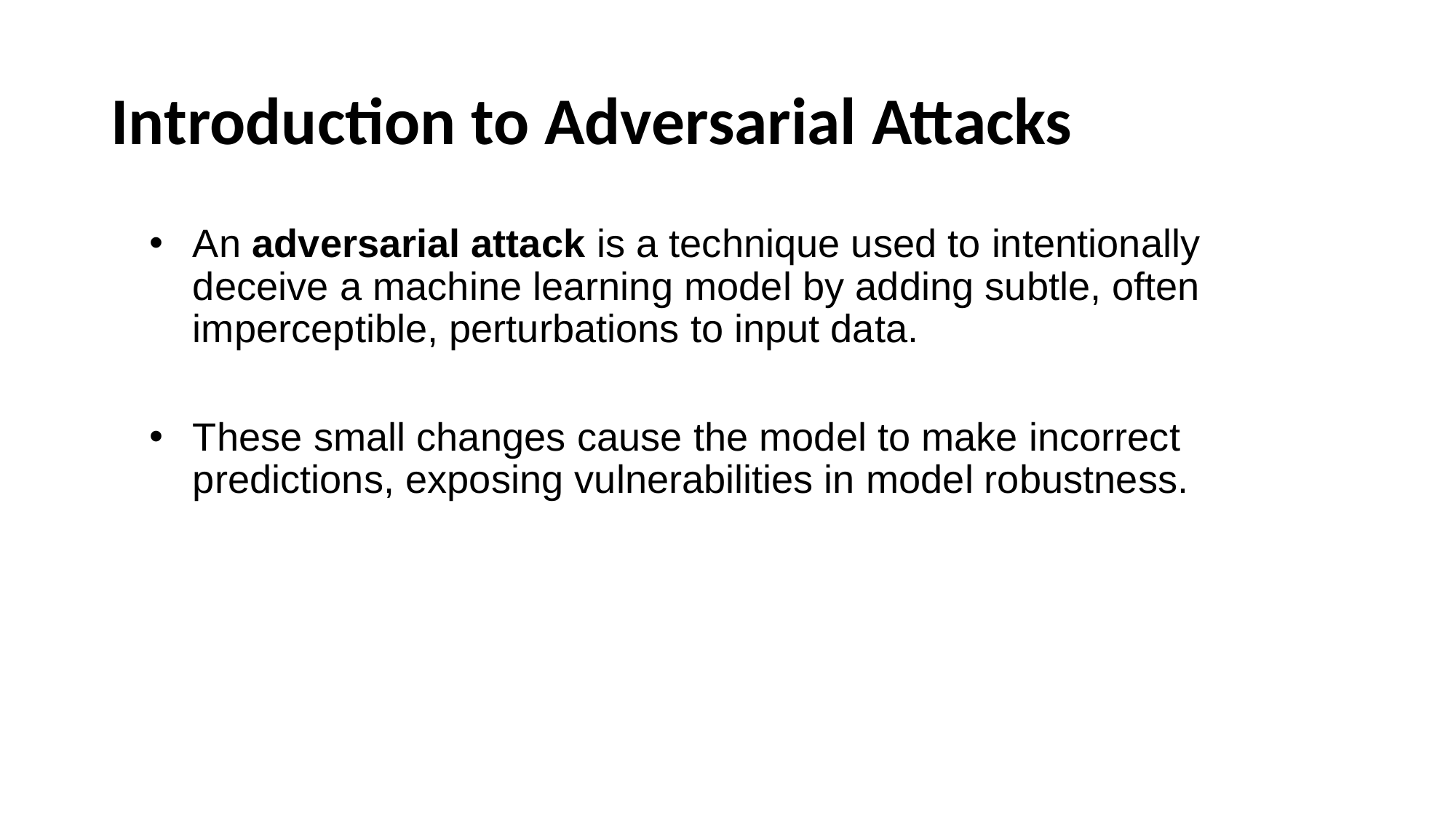

# Introduction to Adversarial Attacks
An adversarial attack is a technique used to intentionally deceive a machine learning model by adding subtle, often imperceptible, perturbations to input data.

These small changes cause the model to make incorrect predictions, exposing vulnerabilities in model robustness.